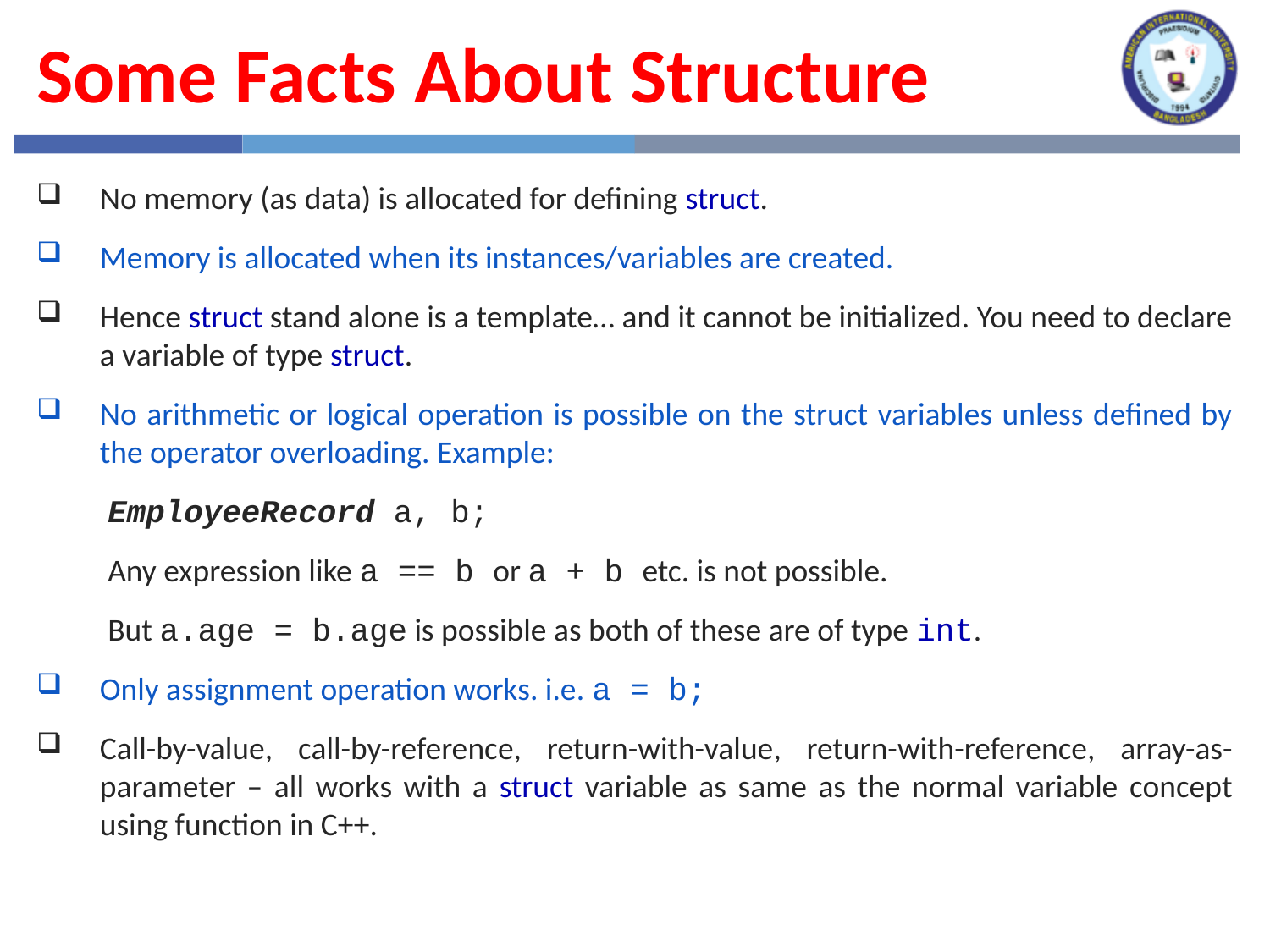

Some Facts About Structure
No memory (as data) is allocated for defining struct.
Memory is allocated when its instances/variables are created.
Hence struct stand alone is a template… and it cannot be initialized. You need to declare a variable of type struct.
No arithmetic or logical operation is possible on the struct variables unless defined by the operator overloading. Example:
	EmployeeRecord a, b;
	Any expression like a == b or a + b etc. is not possible.
	But a.age = b.age is possible as both of these are of type int.
Only assignment operation works. i.e. a = b;
Call-by-value, call-by-reference, return-with-value, return-with-reference, array-as-parameter – all works with a struct variable as same as the normal variable concept using function in C++.